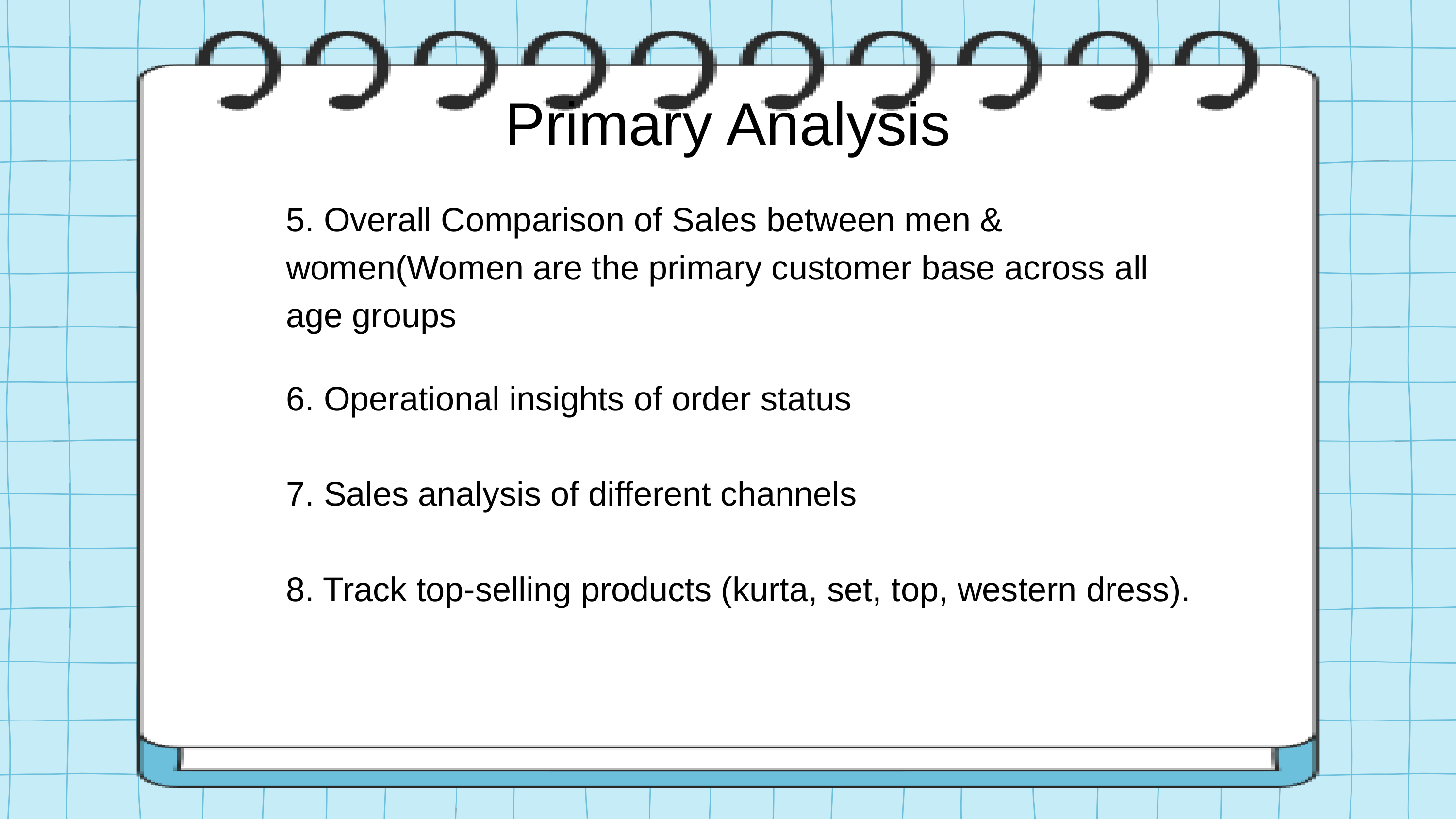

Primary Analysis
5. Overall Comparison of Sales between men & women(Women are the primary customer base across all age groups
6. Operational insights of order status
7. Sales analysis of different channels
8. Track top-selling products (kurta, set, top, western dress).